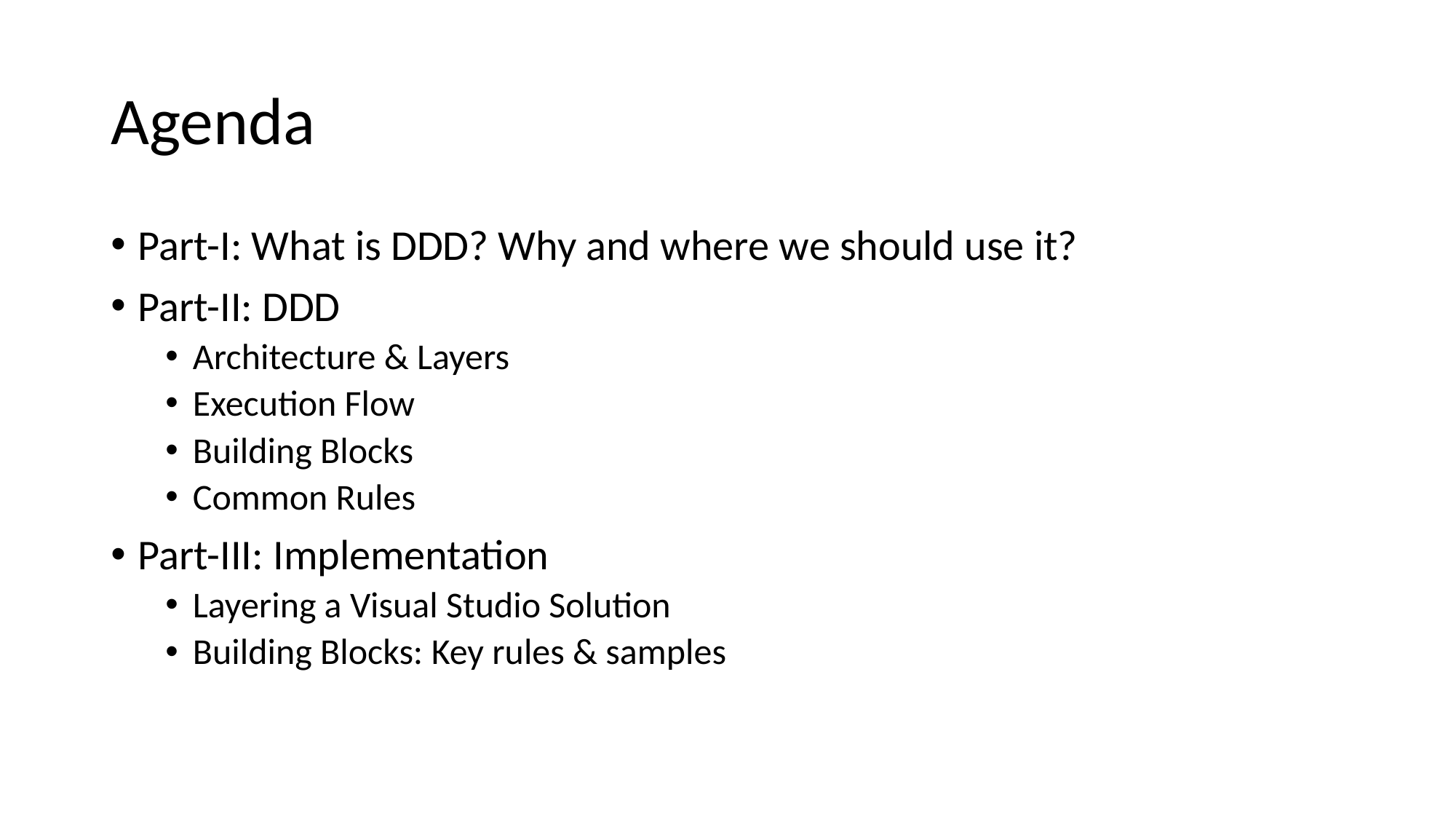

# Agenda
Part-I: What is DDD? Why and where we should use it?
Part-II: DDD
Architecture & Layers
Execution Flow
Building Blocks
Common Rules
Part-III: Implementation
Layering a Visual Studio Solution
Building Blocks: Key rules & samples